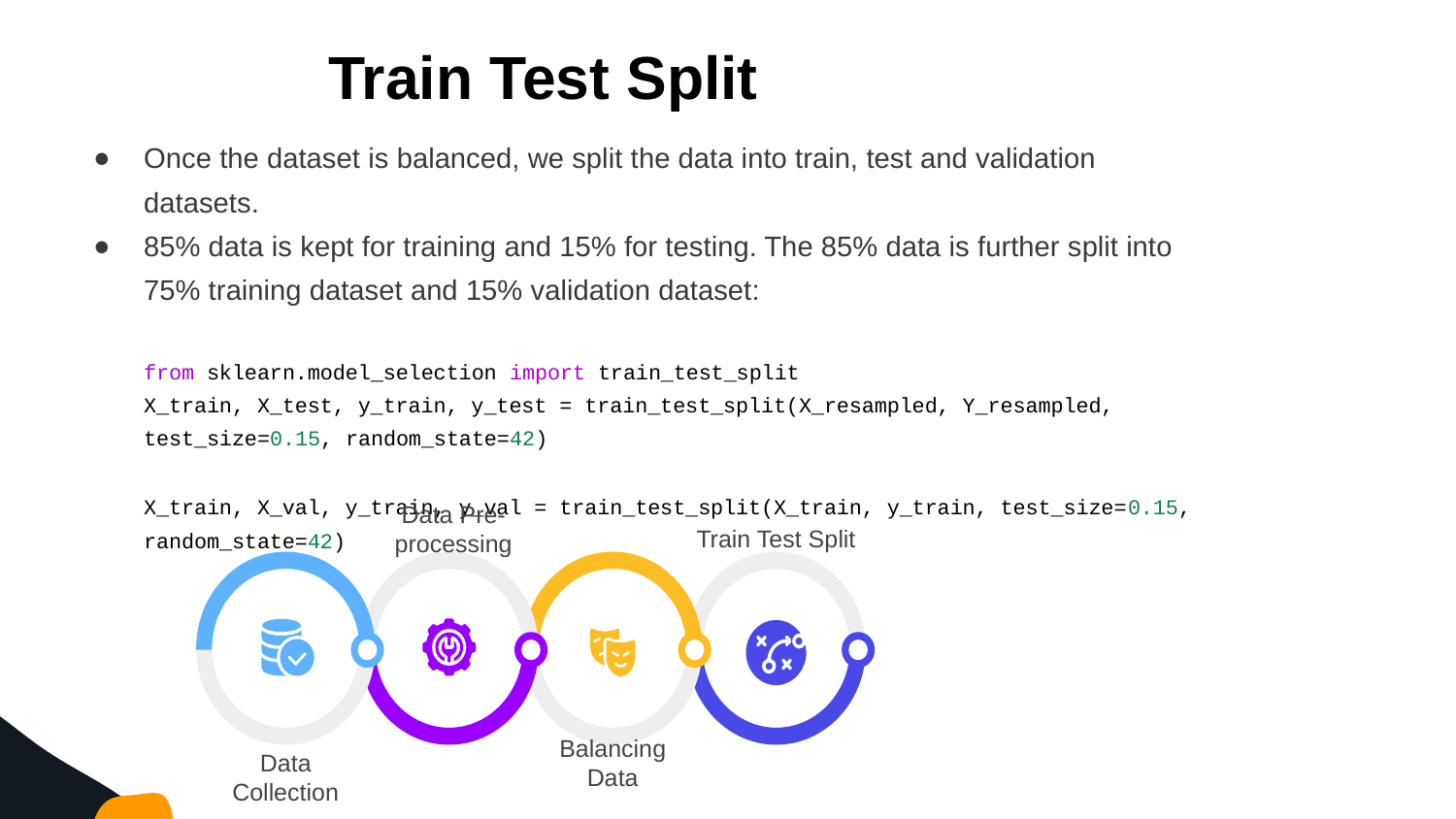

Train Test Split
Once the dataset is balanced, we split the data into train, test and validation datasets.
85% data is kept for training and 15% for testing. The 85% data is further split into 75% training dataset and 15% validation dataset:

from sklearn.model_selection import train_test_split
X_train, X_test, y_train, y_test = train_test_split(X_resampled, Y_resampled, test_size=0.15, random_state=42)

X_train, X_val, y_train, y_val = train_test_split(X_train, y_train, test_size=0.15, random_state=42)
Data Pre-processing

Train Test Split

Data Collection

Balancing Data